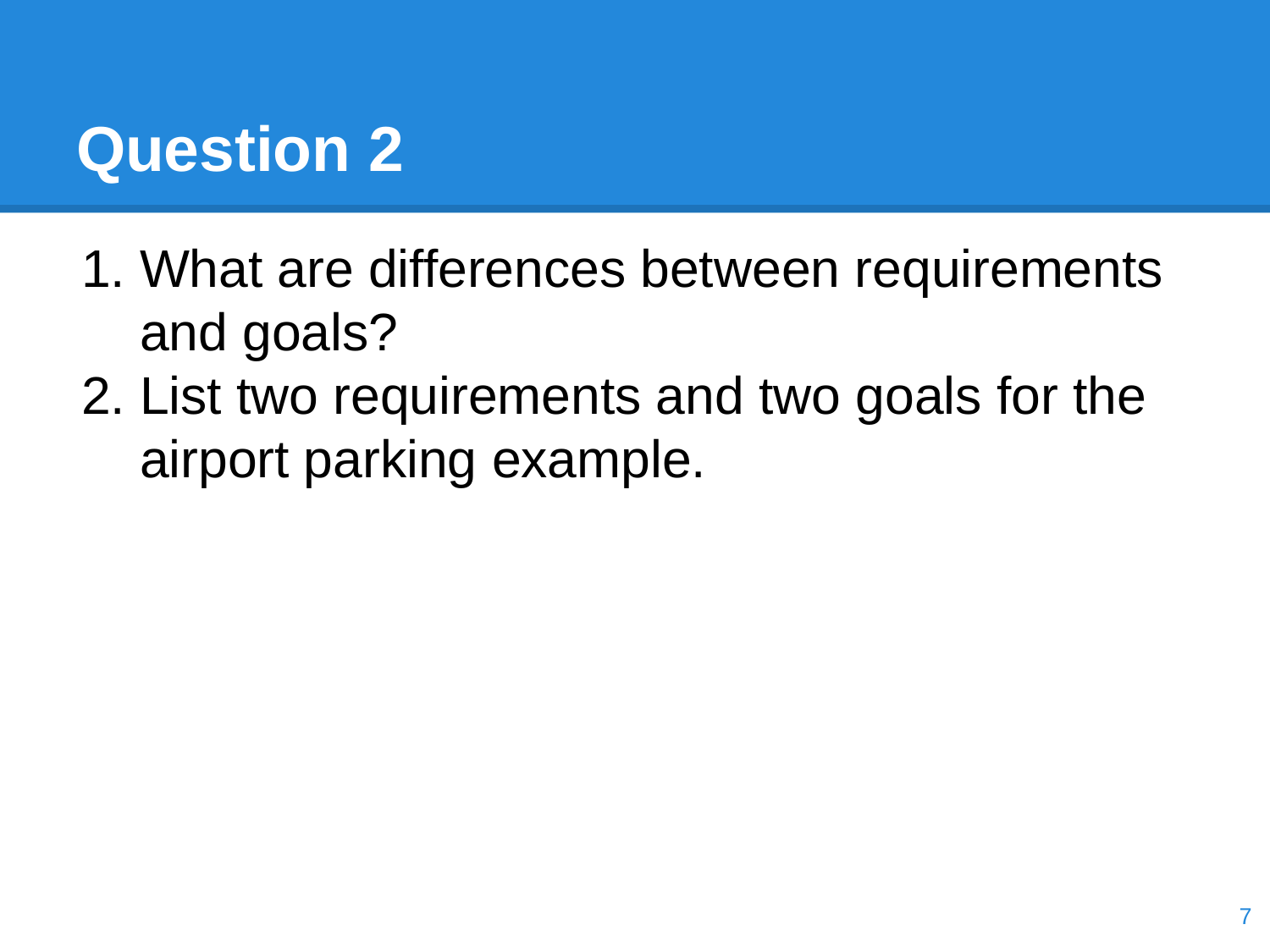

# Question 2
What are differences between requirements and goals?
List two requirements and two goals for the airport parking example.
7